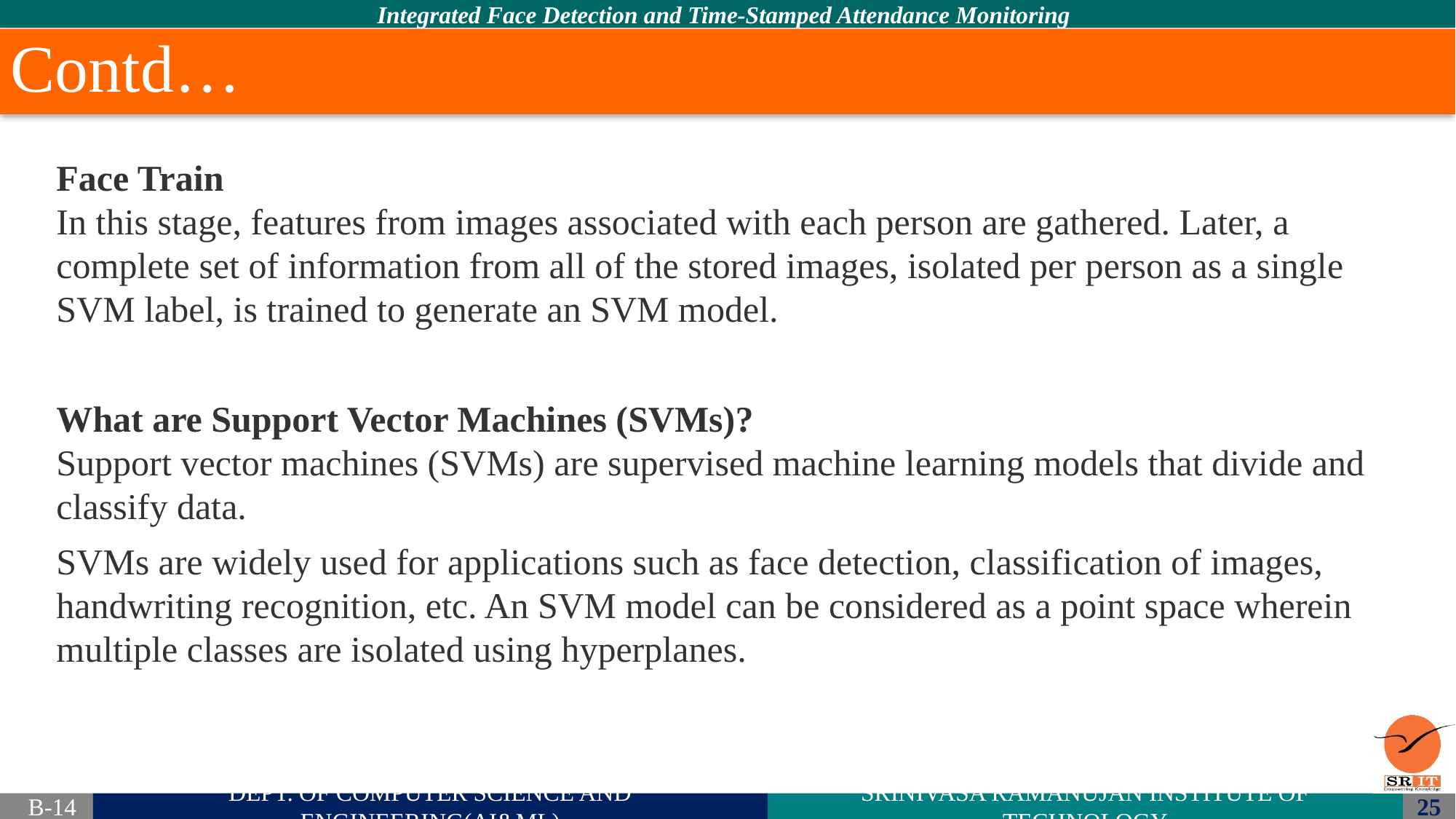

# Contd…
Face Train
In this stage, features from images associated with each person are gathered. Later, a complete set of information from all of the stored images, isolated per person as a single SVM label, is trained to generate an SVM model.

What are Support Vector Machines (SVMs)?
Support vector machines (SVMs) are supervised machine learning models that divide and classify data.
SVMs are widely used for applications such as face detection, classification of images, handwriting recognition, etc. An SVM model can be considered as a point space wherein multiple classes are isolated using hyperplanes.